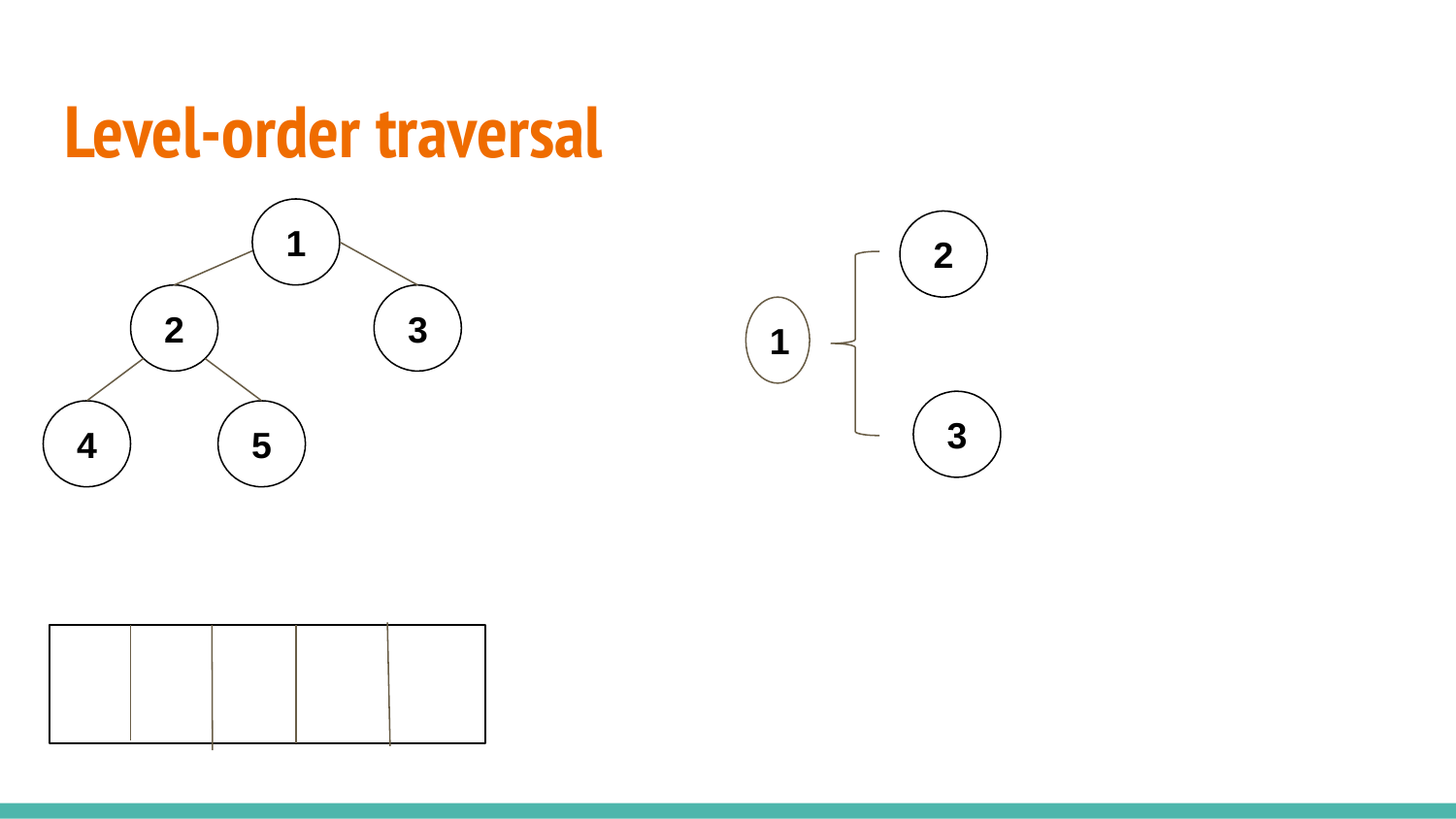

# Level-order traversal
1
2

2
3
1
3
4
5